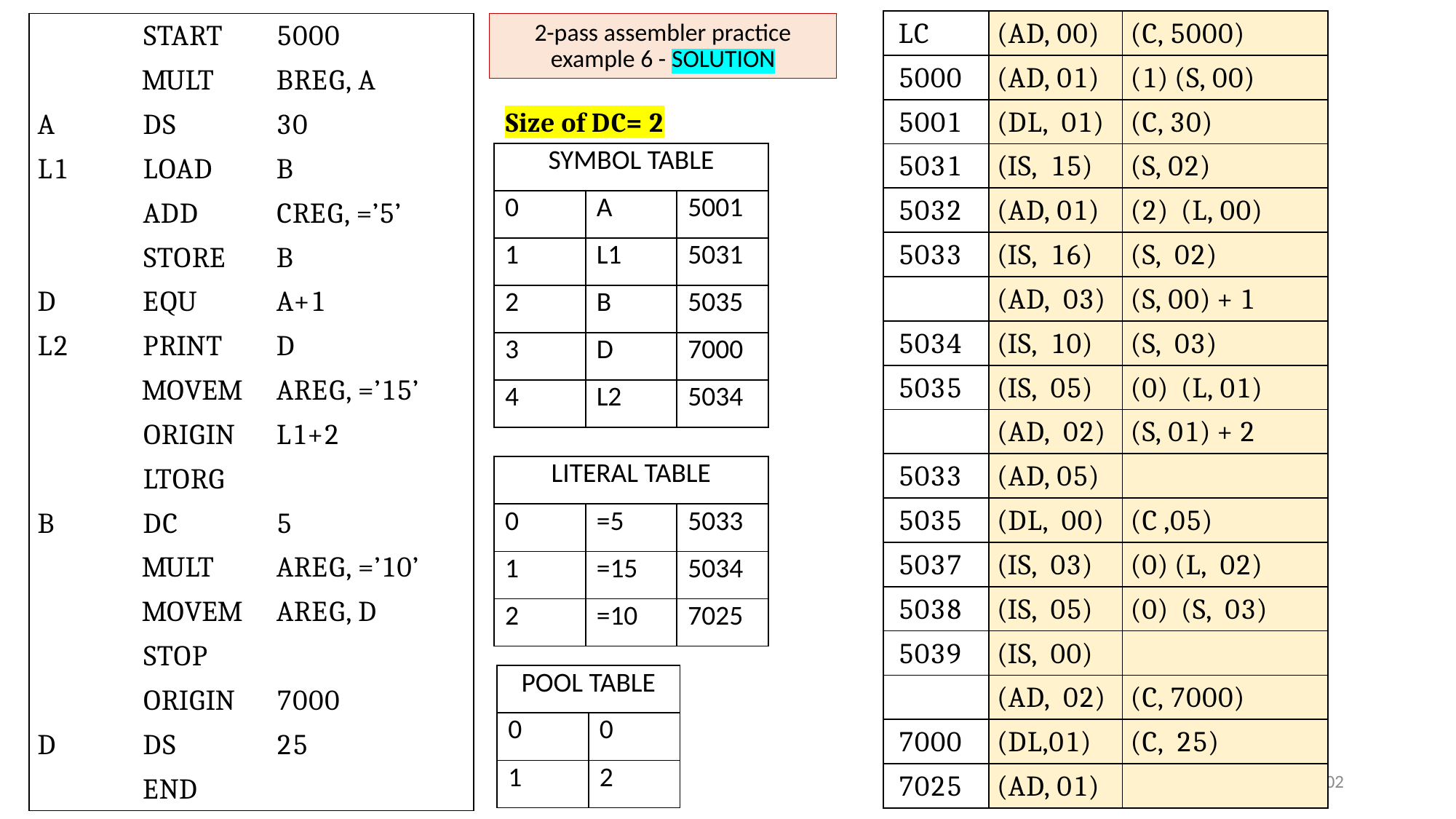

| LC | (AD, 00) | (C, 5000) |
| --- | --- | --- |
| 5000 | (AD, 01) | (1) (S, 00) |
| 5001 | (DL, 01) | (C, 30) |
| 5031 | (IS, 15) | (S, 02) |
| 5032 | (AD, 01) | (2) (L, 00) |
| 5033 | (IS, 16) | (S, 02) |
|  | (AD, 03) | (S, 00) + 1 |
| 5034 | (IS, 10) | (S, 03) |
| 5035 | (IS, 05) | (0) (L, 01) |
|  | (AD, 02) | (S, 01) + 2 |
| 5033 | (AD, 05) |  |
| 5035 | (DL, 00) | (C ,05) |
| 5037 | (IS, 03) | (0) (L, 02) |
| 5038 | (IS, 05) | (0) (S, 03) |
| 5039 | (IS, 00) |  |
|  | (AD, 02) | (C, 7000) |
| 7000 | (DL,01) | (C, 25) |
| 7025 | (AD, 01) |  |
|  | START | 5000 |
| --- | --- | --- |
|  | MULT | BREG, A |
| A | DS | 30 |
| L1 | LOAD | B |
|  | ADD | CREG, =’5’ |
|  | STORE | B |
| D | EQU | A+1 |
| L2 | PRINT | D |
|  | MOVEM | AREG, =’15’ |
|  | ORIGIN | L1+2 |
|  | LTORG |  |
| B | DC | 5 |
|  | MULT | AREG, =’10’ |
|  | MOVEM | AREG, D |
|  | STOP |  |
|  | ORIGIN | 7000 |
| D | DS | 25 |
|  | END |  |
# 2-pass assembler practice example 6 - SOLUTION
Size of DC= 2
| SYMBOL TABLE |  |  |
| --- | --- | --- |
| 0 | A | 5001 |
| 1 | L1 | 5031 |
| 2 | B | 5035 |
| 3 | D | 7000 |
| 4 | L2 | 5034 |
| LITERAL TABLE |  |  |
| --- | --- | --- |
| 0 | =5 | 5033 |
| 1 | =15 | 5034 |
| 2 | =10 | 7025 |
| POOL TABLE |  |
| --- | --- |
| 0 | 0 |
| 1 | 2 |
102